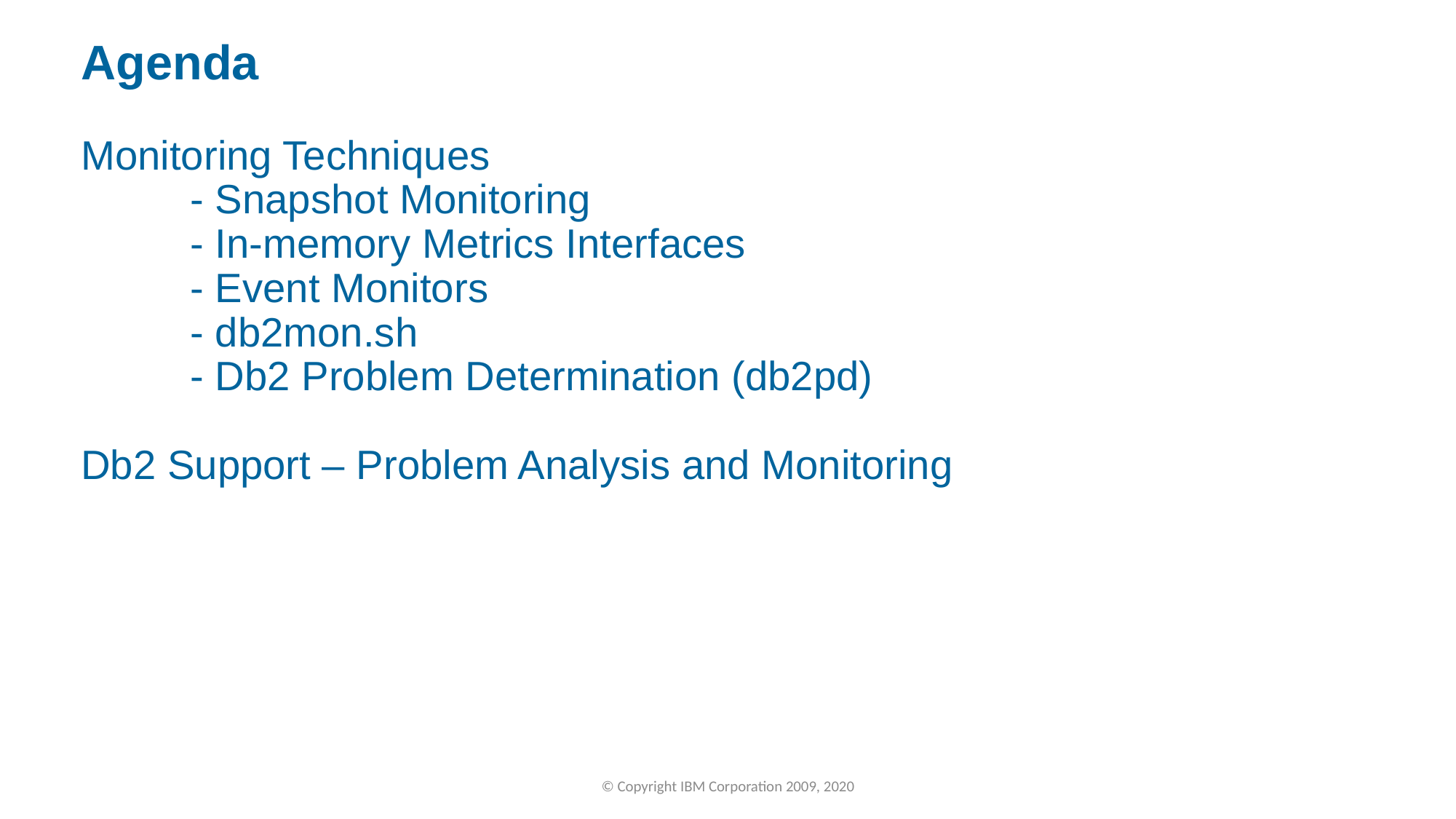

# Agenda Monitoring Techniques - Snapshot Monitoring - In-memory Metrics Interfaces - Event Monitors - db2mon.sh - Db2 Problem Determination (db2pd) Db2 Support – Problem Analysis and Monitoring
© Copyright IBM Corporation 2009, 2020